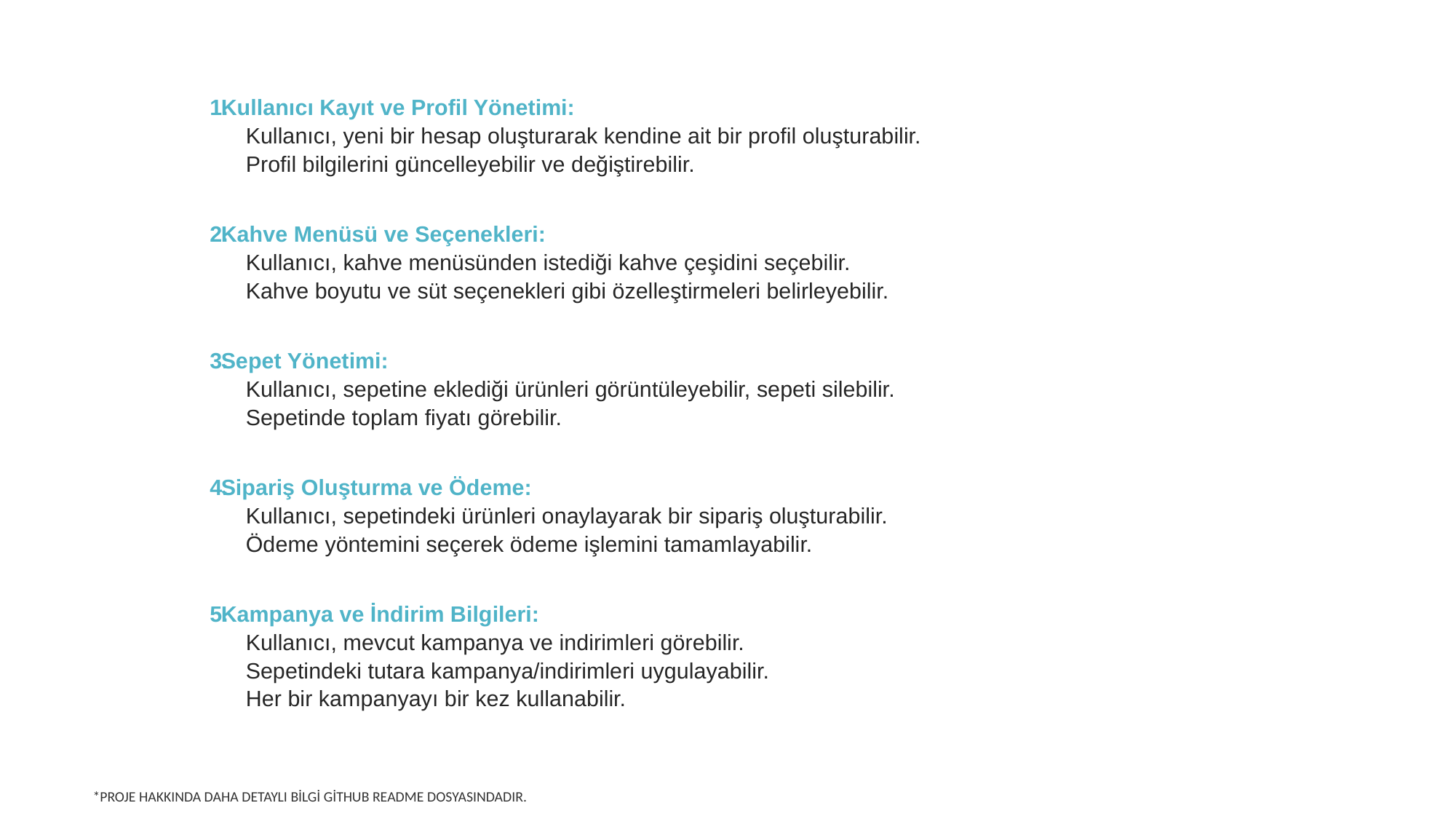

Kullanıcı Kayıt ve Profil Yönetimi:
Kullanıcı, yeni bir hesap oluşturarak kendine ait bir profil oluşturabilir.
Profil bilgilerini güncelleyebilir ve değiştirebilir.

Kahve Menüsü ve Seçenekleri:
Kullanıcı, kahve menüsünden istediği kahve çeşidini seçebilir.
Kahve boyutu ve süt seçenekleri gibi özelleştirmeleri belirleyebilir.

Sepet Yönetimi:
Kullanıcı, sepetine eklediği ürünleri görüntüleyebilir, sepeti silebilir.
Sepetinde toplam fiyatı görebilir.

Sipariş Oluşturma ve Ödeme:
Kullanıcı, sepetindeki ürünleri onaylayarak bir sipariş oluşturabilir.
Ödeme yöntemini seçerek ödeme işlemini tamamlayabilir.

Kampanya ve İndirim Bilgileri:
Kullanıcı, mevcut kampanya ve indirimleri görebilir.
Sepetindeki tutara kampanya/indirimleri uygulayabilir.
Her bir kampanyayı bir kez kullanabilir.

*Proje hakkında daha detaylı bilgi GİTHUB README dosyasındadır.